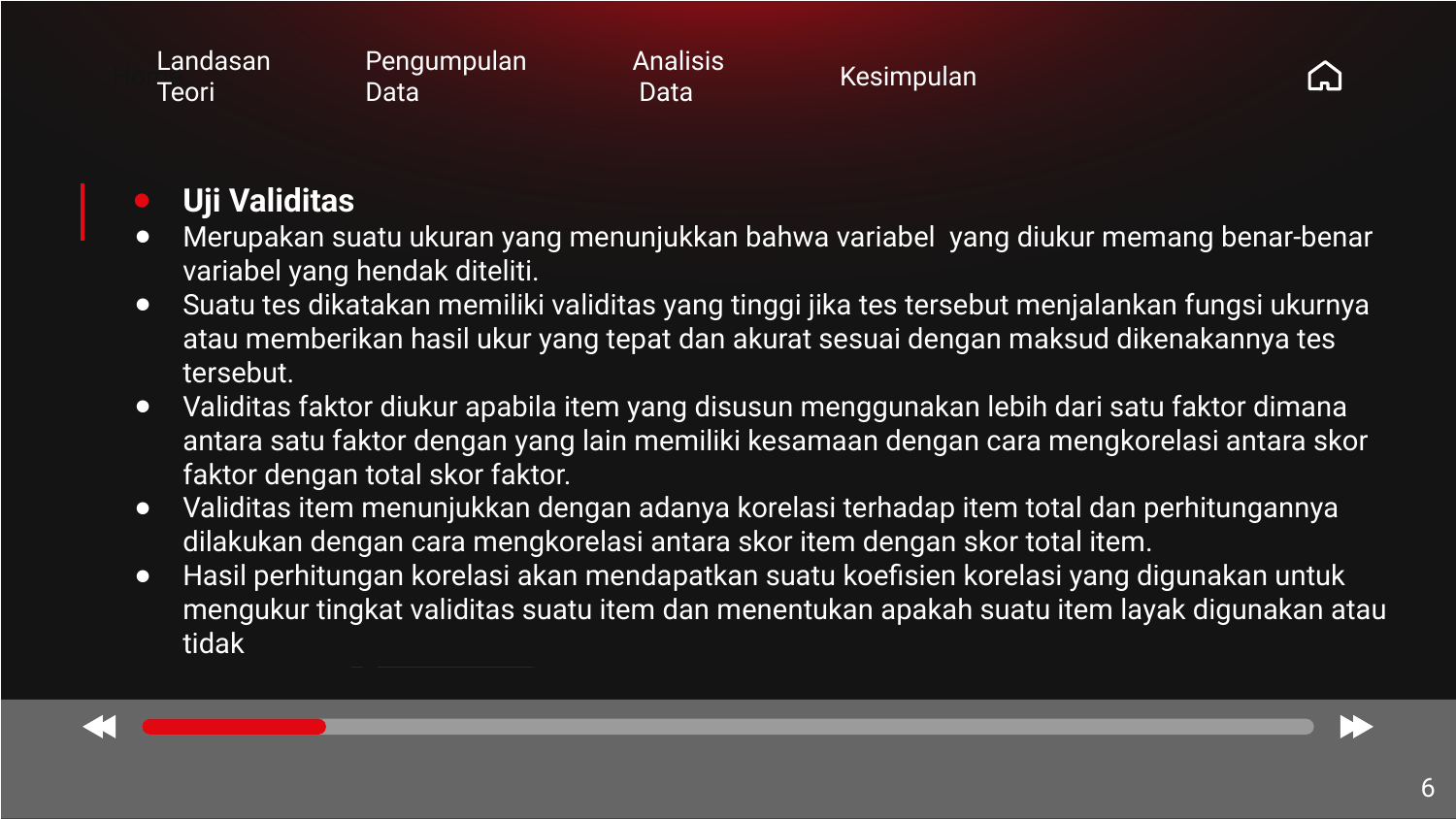

Home
Landasan
Teori
Pengumpulan
Data
Analisis
 Data
Kesimpulan

Uji Validitas
Merupakan suatu ukuran yang menunjukkan bahwa variabel  yang diukur memang benar-benar variabel yang hendak diteliti.
Suatu tes dikatakan memiliki validitas yang tinggi jika tes tersebut menjalankan fungsi ukurnya atau memberikan hasil ukur yang tepat dan akurat sesuai dengan maksud dikenakannya tes tersebut.
Validitas faktor diukur apabila item yang disusun menggunakan lebih dari satu faktor dimana antara satu faktor dengan yang lain memiliki kesamaan dengan cara mengkorelasi antara skor faktor dengan total skor faktor.
Validitas item menunjukkan dengan adanya korelasi terhadap item total dan perhitungannya dilakukan dengan cara mengkorelasi antara skor item dengan skor total item.
Hasil perhitungan korelasi akan mendapatkan suatu koefisien korelasi yang digunakan untuk mengukur tingkat validitas suatu item dan menentukan apakah suatu item layak digunakan atau tidak

6